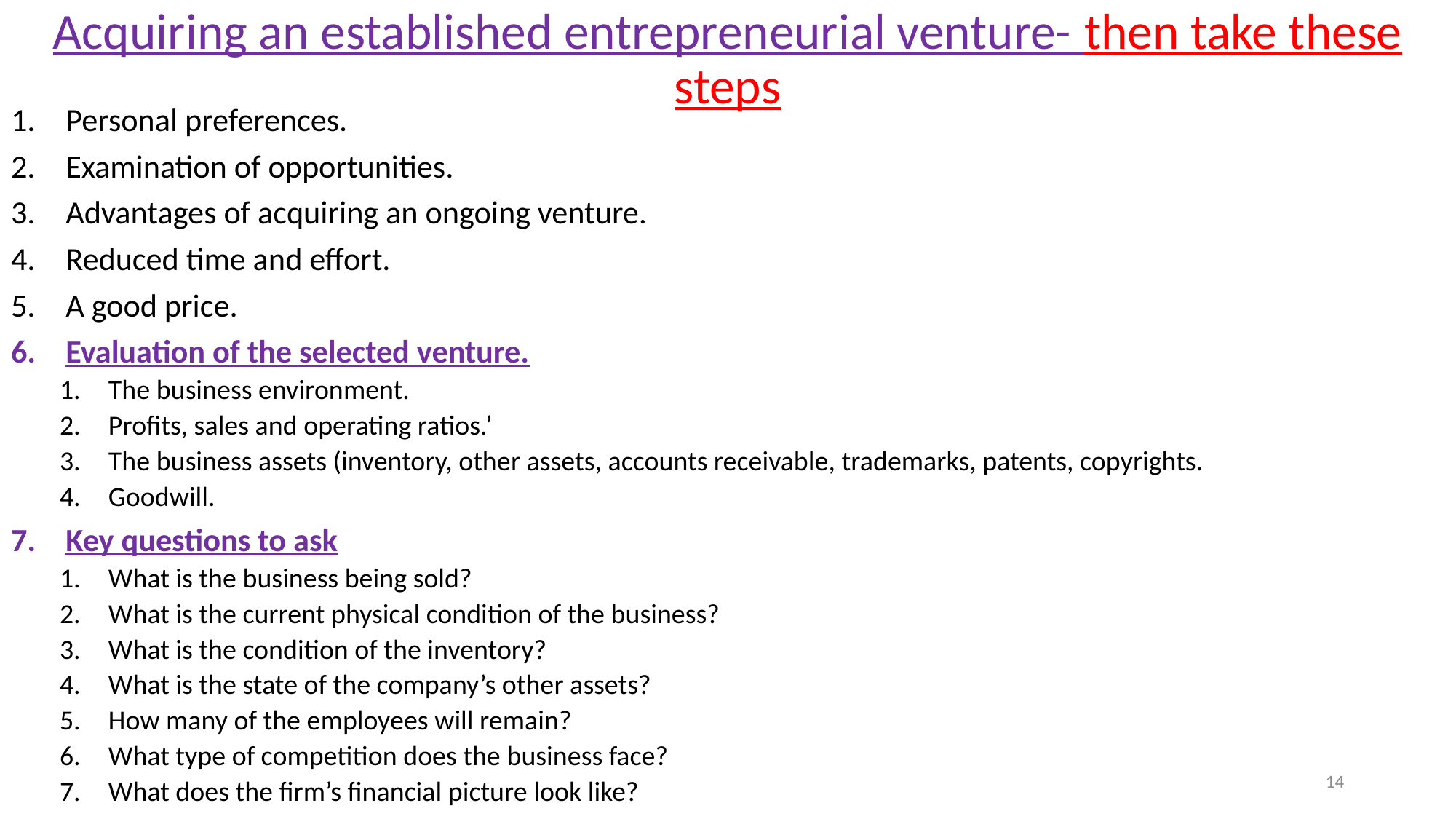

# Acquiring an established entrepreneurial venture- then take these steps
Personal preferences.
Examination of opportunities.
Advantages of acquiring an ongoing venture.
Reduced time and effort.
A good price.
Evaluation of the selected venture.
The business environment.
Profits, sales and operating ratios.’
The business assets (inventory, other assets, accounts receivable, trademarks, patents, copyrights.
Goodwill.
Key questions to ask
What is the business being sold?
What is the current physical condition of the business?
What is the condition of the inventory?
What is the state of the company’s other assets?
How many of the employees will remain?
What type of competition does the business face?
What does the firm’s financial picture look like?

14